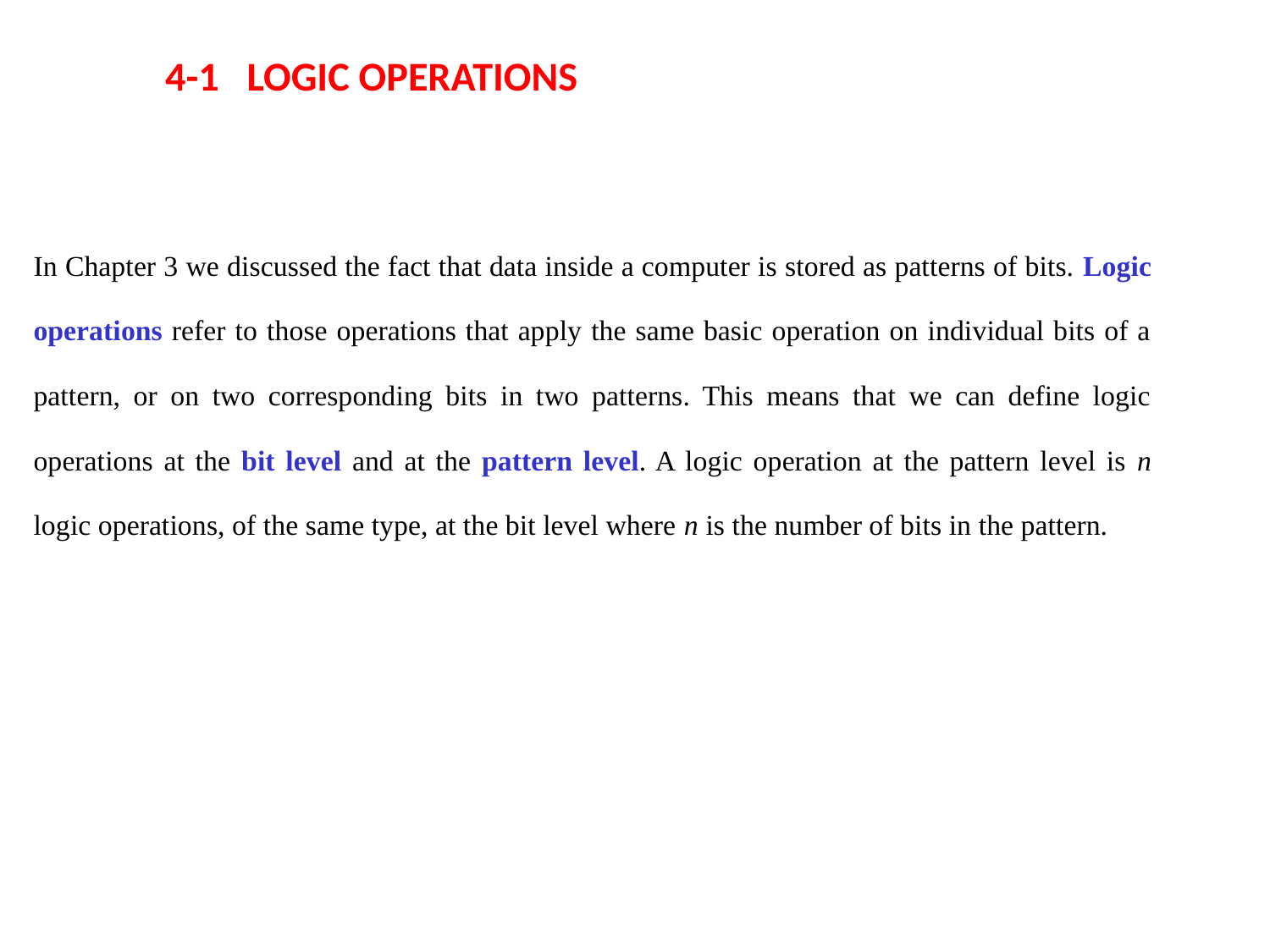

4-1   LOGIC OPERATIONS
In Chapter 3 we discussed the fact that data inside a computer is stored as patterns of bits. Logic operations refer to those operations that apply the same basic operation on individual bits of a pattern, or on two corresponding bits in two patterns. This means that we can define logic operations at the bit level and at the pattern level. A logic operation at the pattern level is n
logic operations, of the same type, at the bit level where n is the number of bits in the pattern.